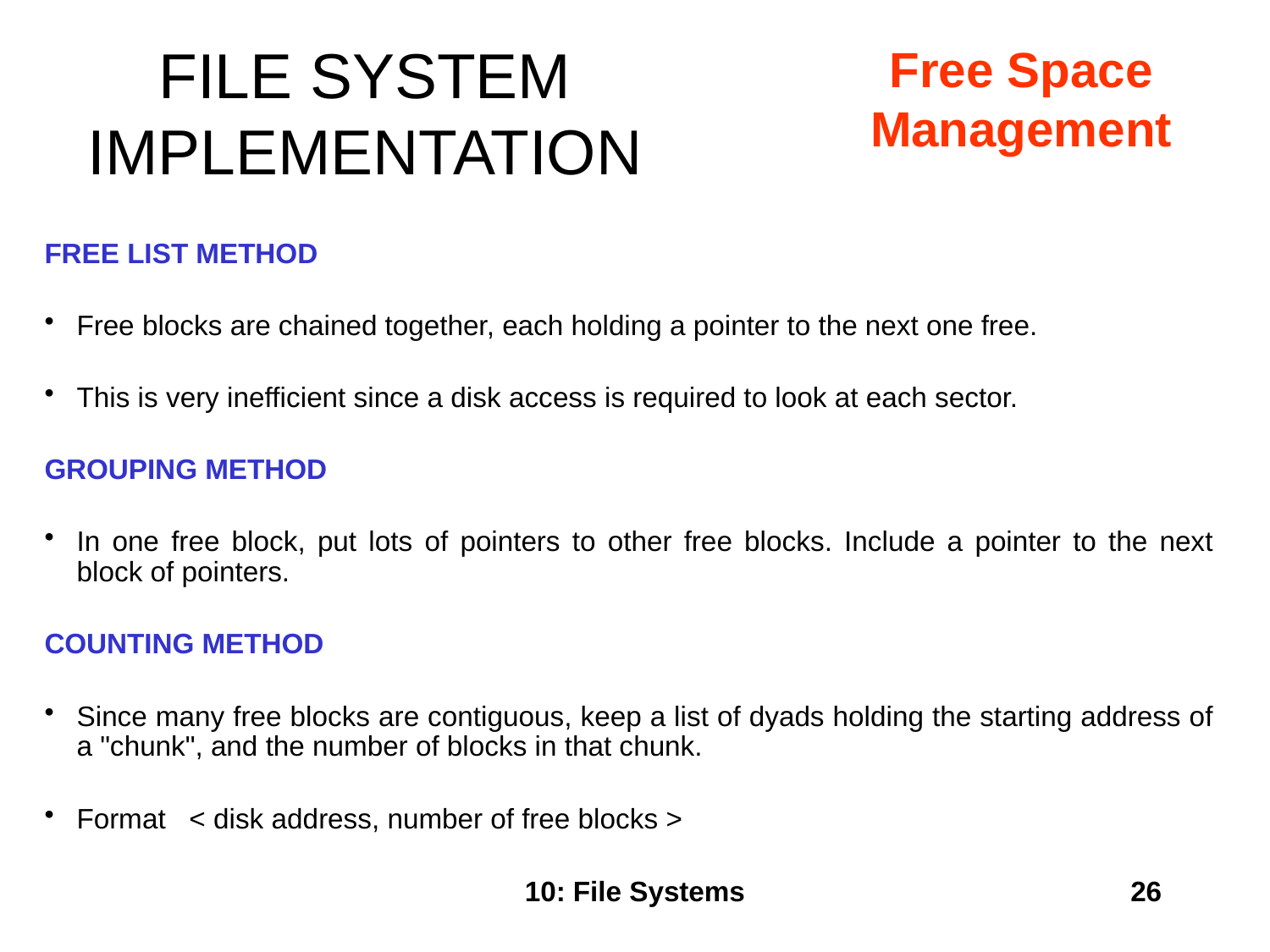

# FILE SYSTEM IMPLEMENTATION
Free Space
Management
FREE LIST METHOD

Free blocks are chained together, each holding a pointer to the next one free.

This is very inefficient since a disk access is required to look at each sector.

GROUPING METHOD

In one free block, put lots of pointers to other free blocks. Include a pointer to the next block of pointers.

COUNTING METHOD

Since many free blocks are contiguous, keep a list of dyads holding the starting address of a "chunk", and the number of blocks in that chunk.

Format   < disk address, number of free blocks >
10: File Systems
26